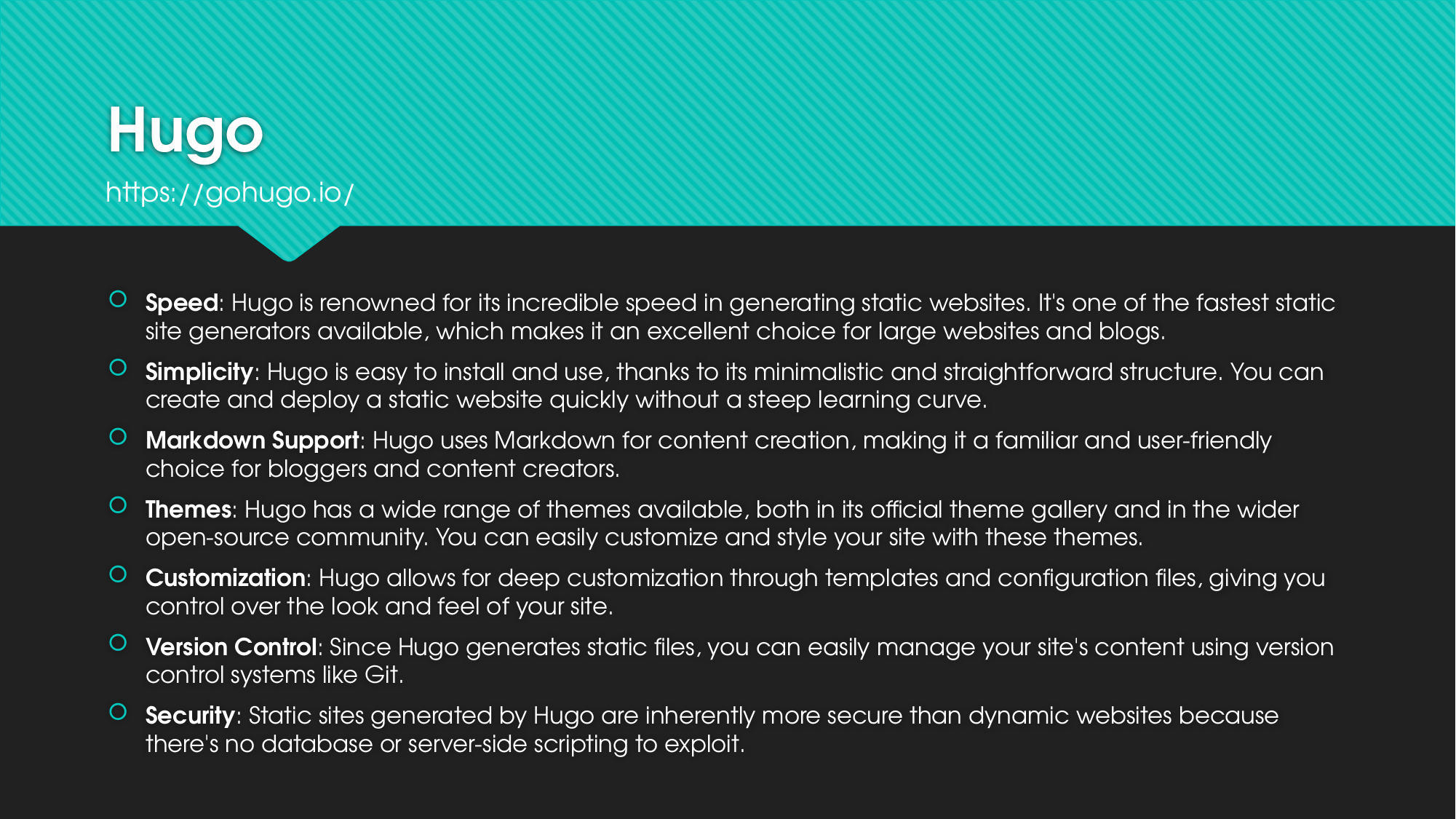

# Hugo
https://gohugo.io/
Speed: Hugo is renowned for its incredible speed in generating static websites. It's one of the fastest static site generators available, which makes it an excellent choice for large websites and blogs.
Simplicity: Hugo is easy to install and use, thanks to its minimalistic and straightforward structure. You can create and deploy a static website quickly without a steep learning curve.
Markdown Support: Hugo uses Markdown for content creation, making it a familiar and user-friendly choice for bloggers and content creators.
Themes: Hugo has a wide range of themes available, both in its official theme gallery and in the wider open-source community. You can easily customize and style your site with these themes.
Customization: Hugo allows for deep customization through templates and configuration files, giving you control over the look and feel of your site.
Version Control: Since Hugo generates static files, you can easily manage your site's content using version control systems like Git.
Security: Static sites generated by Hugo are inherently more secure than dynamic websites because there's no database or server-side scripting to exploit.